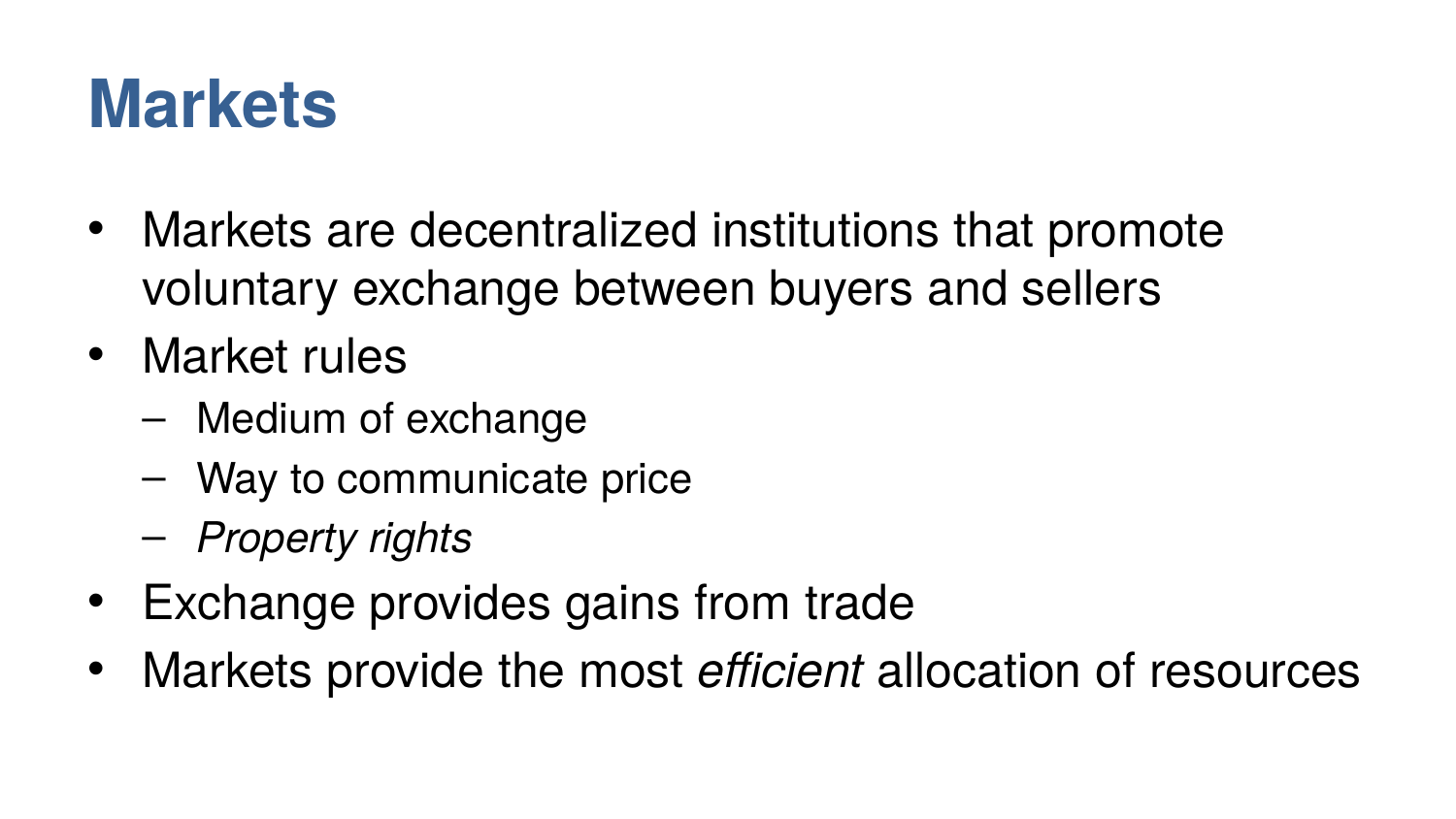

# Markets
Markets are decentralized institutions that promote voluntary exchange between buyers and sellers
Market rules
Medium of exchange
Way to communicate price
Property rights
Exchange provides gains from trade
Markets provide the most efficient allocation of resources